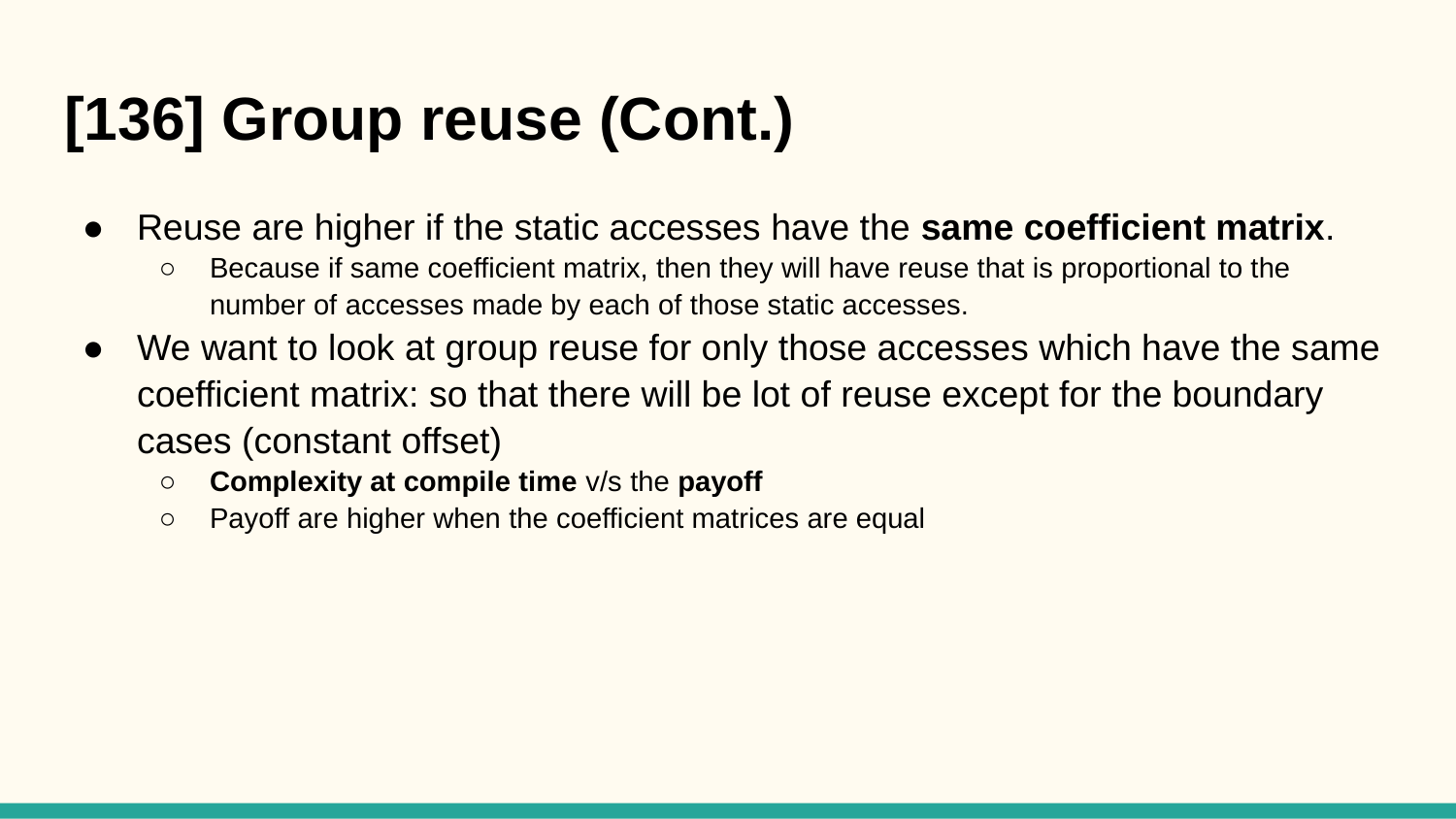

# [136] Group reuse (Cont.)

Reuse are higher if the static accesses have the same coefficient matrix.
Because if same coefficient matrix, then they will have reuse that is proportional to the number of accesses made by each of those static accesses.
We want to look at group reuse for only those accesses which have the same coefficient matrix: so that there will be lot of reuse except for the boundary cases (constant offset)
Complexity at compile time v/s the payoff
Payoff are higher when the coefficient matrices are equal